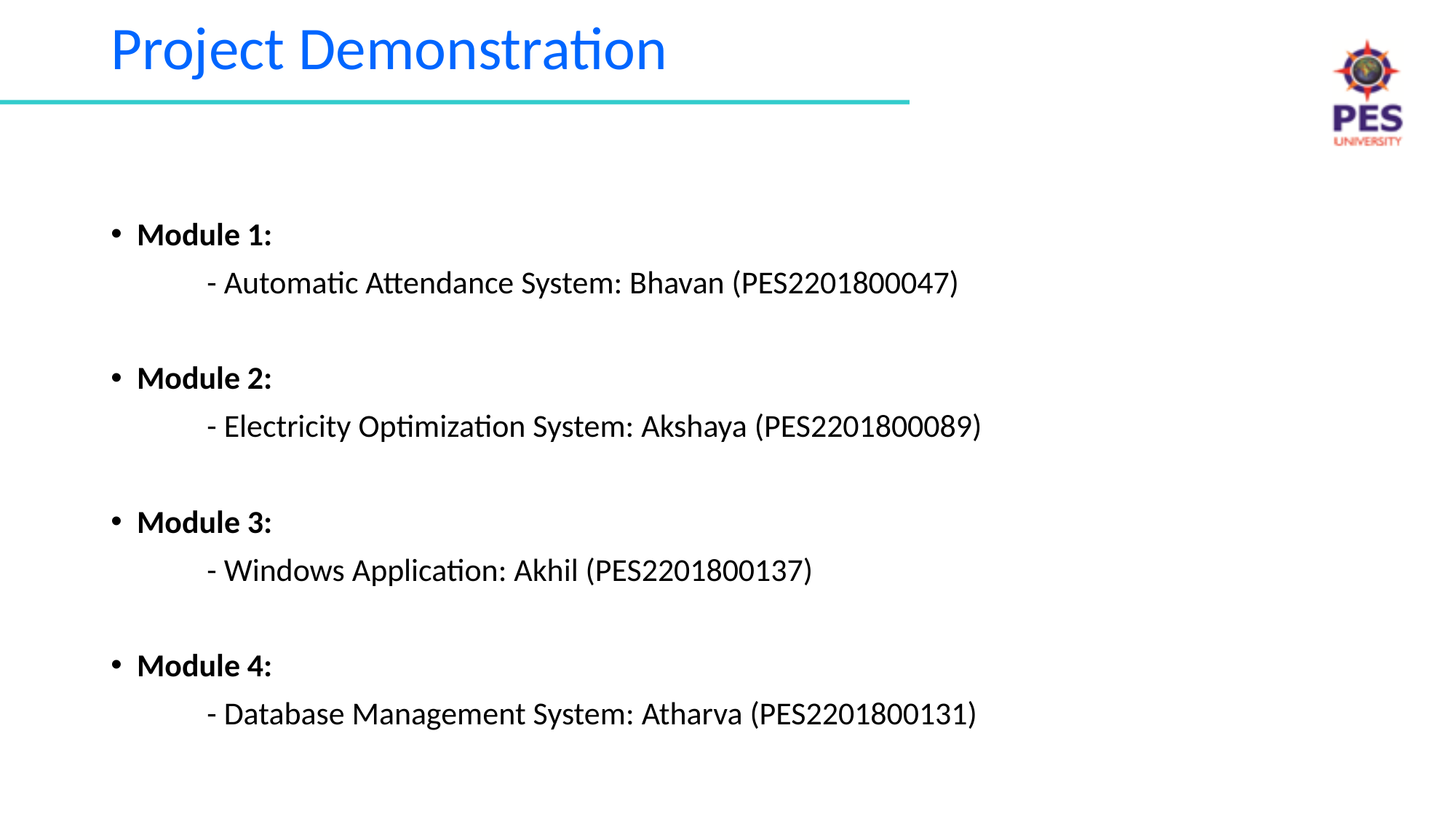

# Project Demonstration

Module 1:
	- Automatic Attendance System: Bhavan (PES2201800047)

Module 2:
	- Electricity Optimization System: Akshaya (PES2201800089)

Module 3:
	- Windows Application: Akhil (PES2201800137)

Module 4:
	- Database Management System: Atharva (PES2201800131)